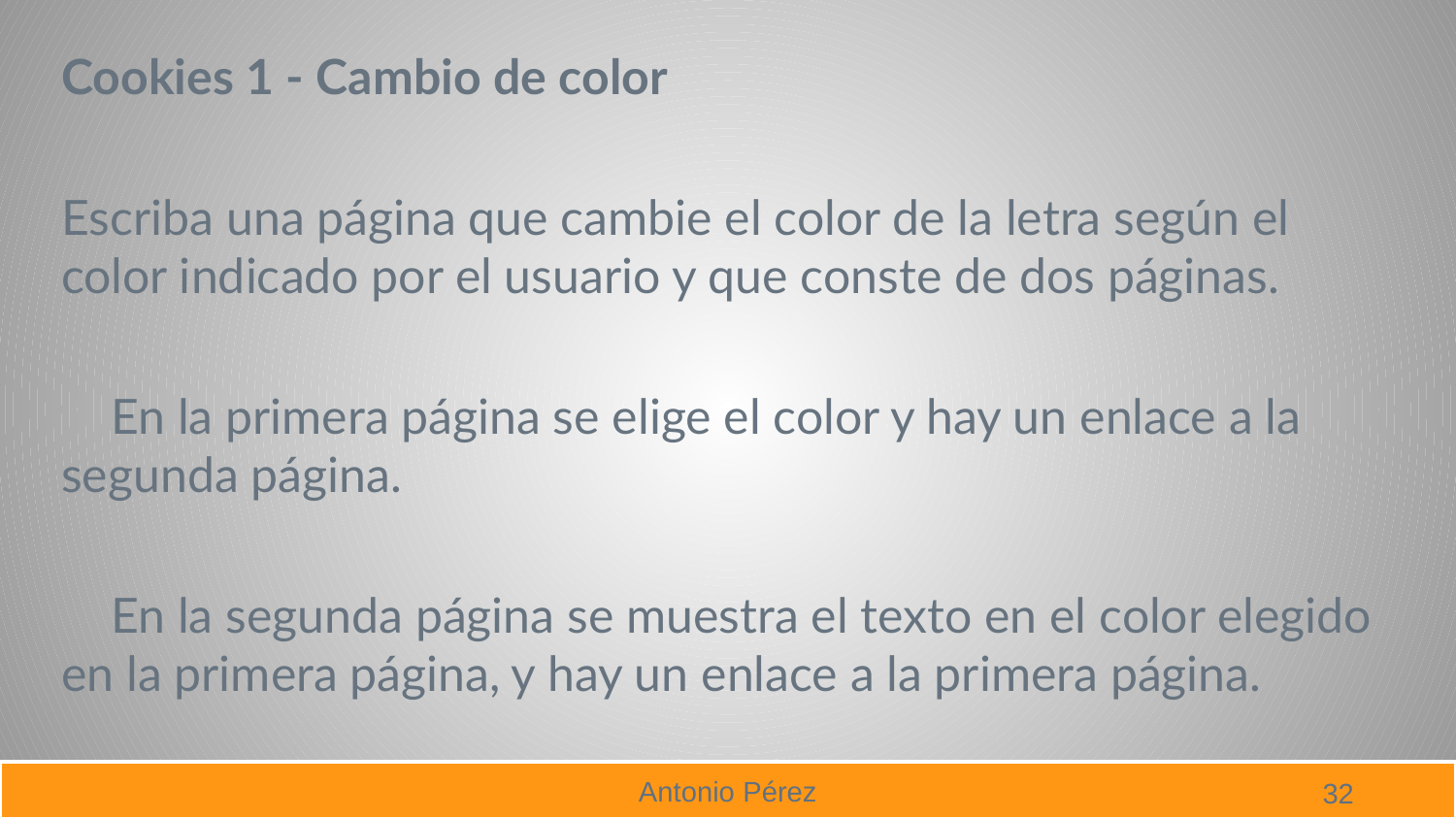

Cookies 1 - Cambio de color

Escriba una página que cambie el color de la letra según el color indicado por el usuario y que conste de dos páginas.

    En la primera página se elige el color y hay un enlace a la segunda página.

    En la segunda página se muestra el texto en el color elegido en la primera página, y hay un enlace a la primera página.

32